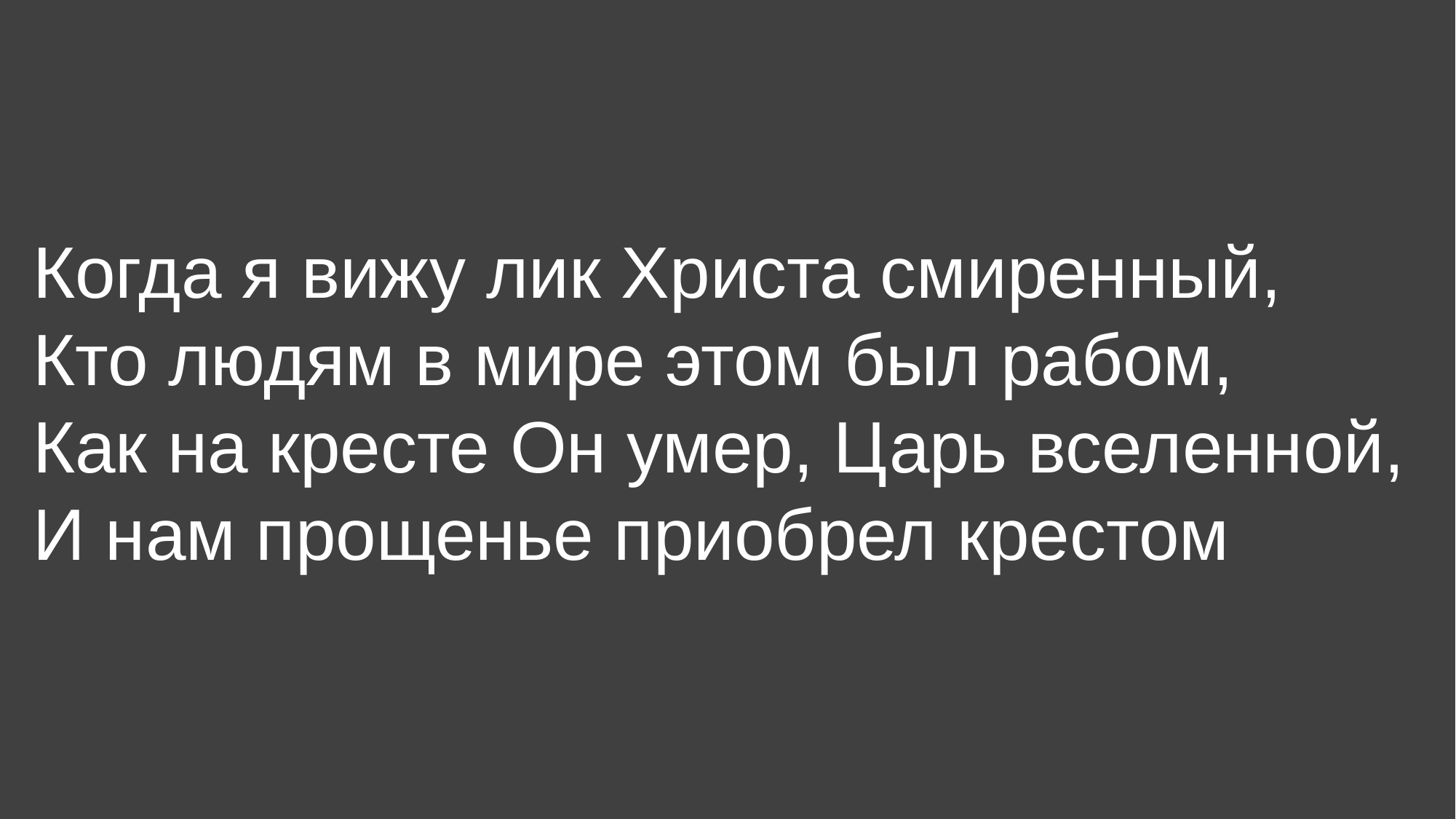

Когда я вижу лик Христа смиренный,
Кто людям в мире этом был рабом,
Как на кресте Он умер, Царь вселенной,
И нам прощенье приобрел крестом